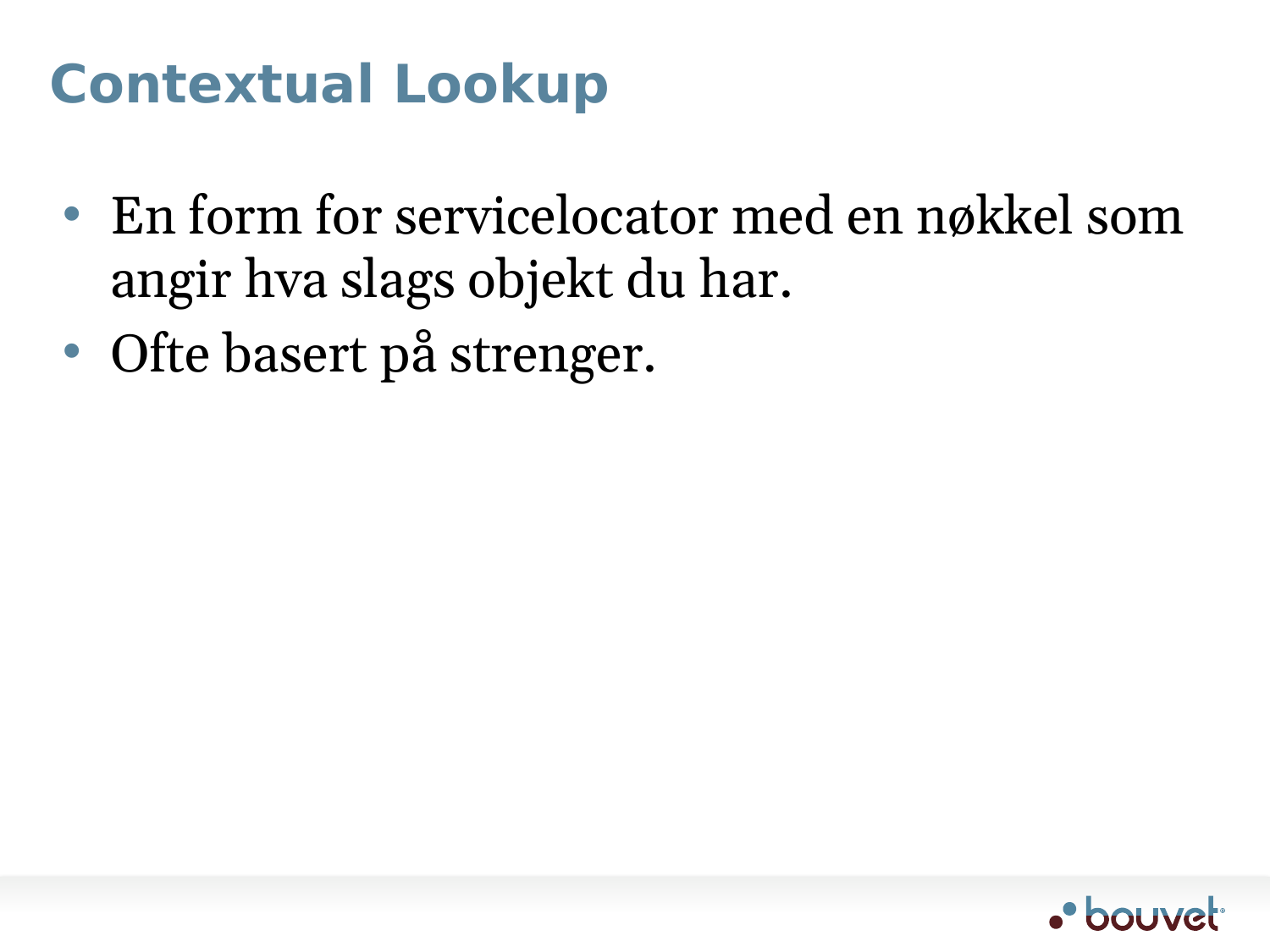

# Contextual Lookup
En form for servicelocator med en nøkkel som angir hva slags objekt du har.
Ofte basert på strenger.